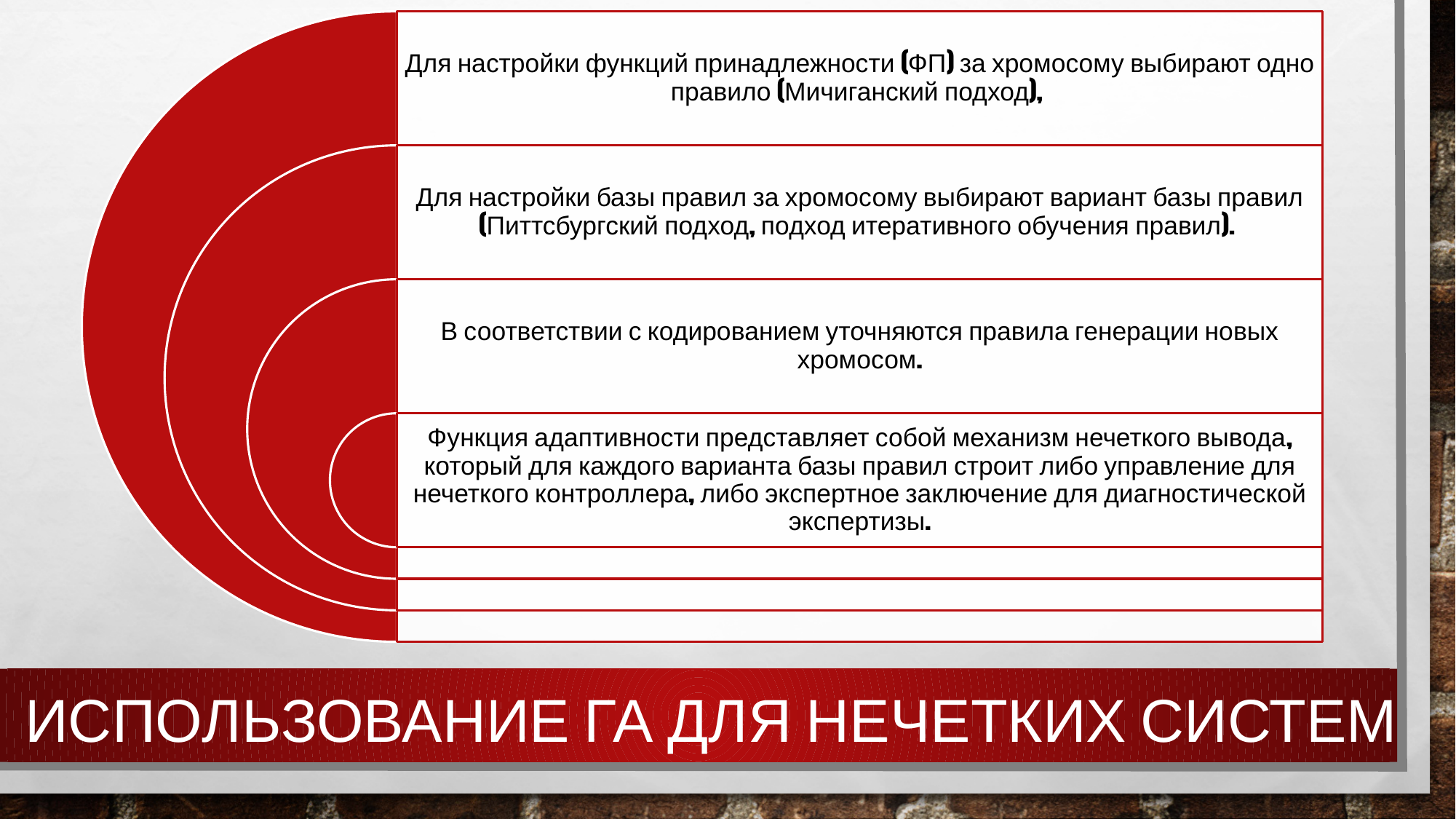

Для настройки функций принадлежности (ФП) за хромосому выбирают одно правило (Мичиганский подход),
Для настройки базы правил за хромосому выбирают вариант базы правил (Питтсбургский подход, подход итеративного обучения правил).
В соответствии с кодированием уточняются правила генерации новых хромосом.
Функция адаптивности представляет собой механизм нечеткого вывода, который для каждого варианта базы правил строит либо управление для нечеткого контроллера, либо экспертное заключение для диагностической экспертизы.
# Использование ГА для нечетких систем